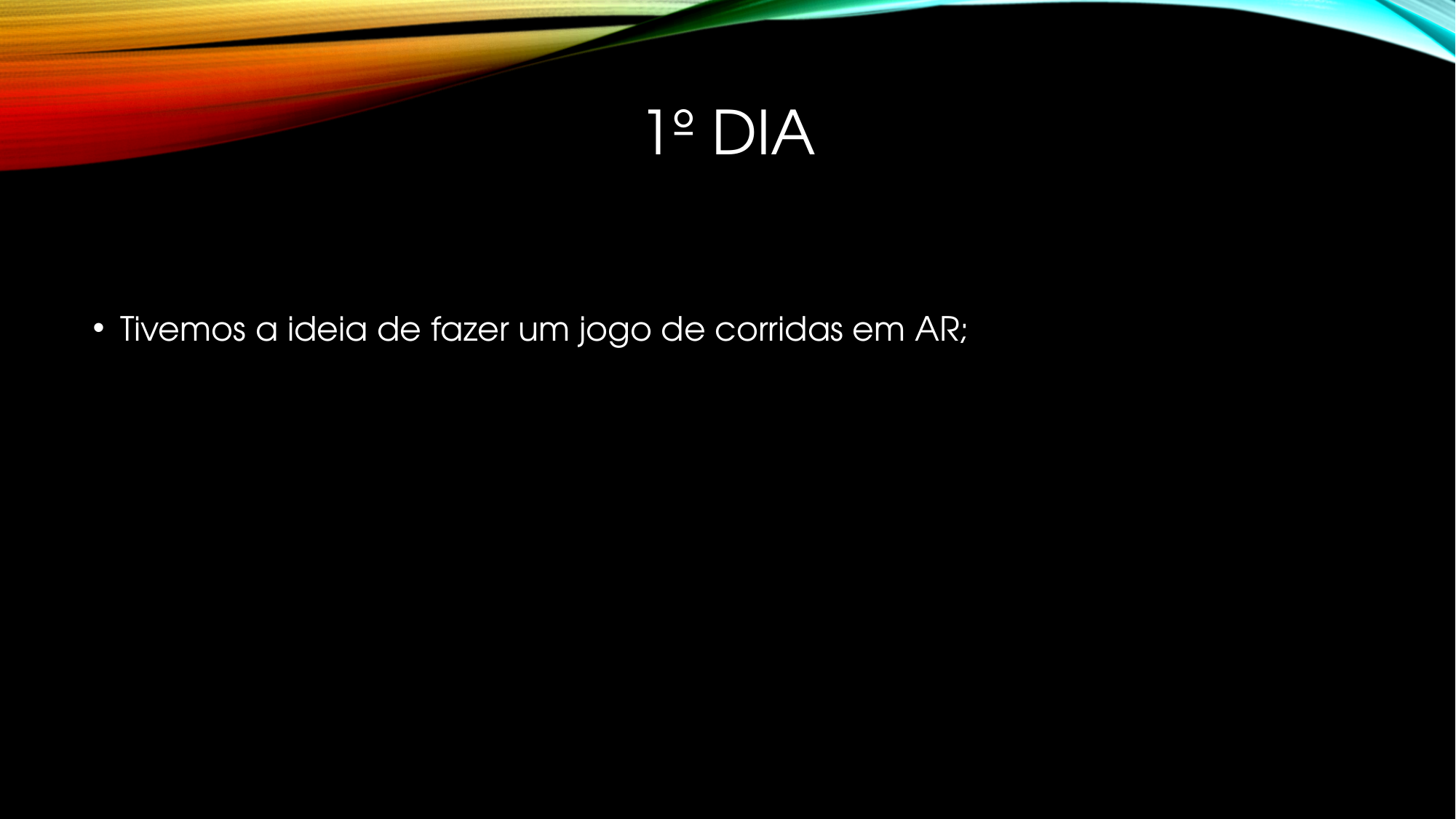

# 1º Dia
Tivemos a ideia de fazer um jogo de corridas em AR;